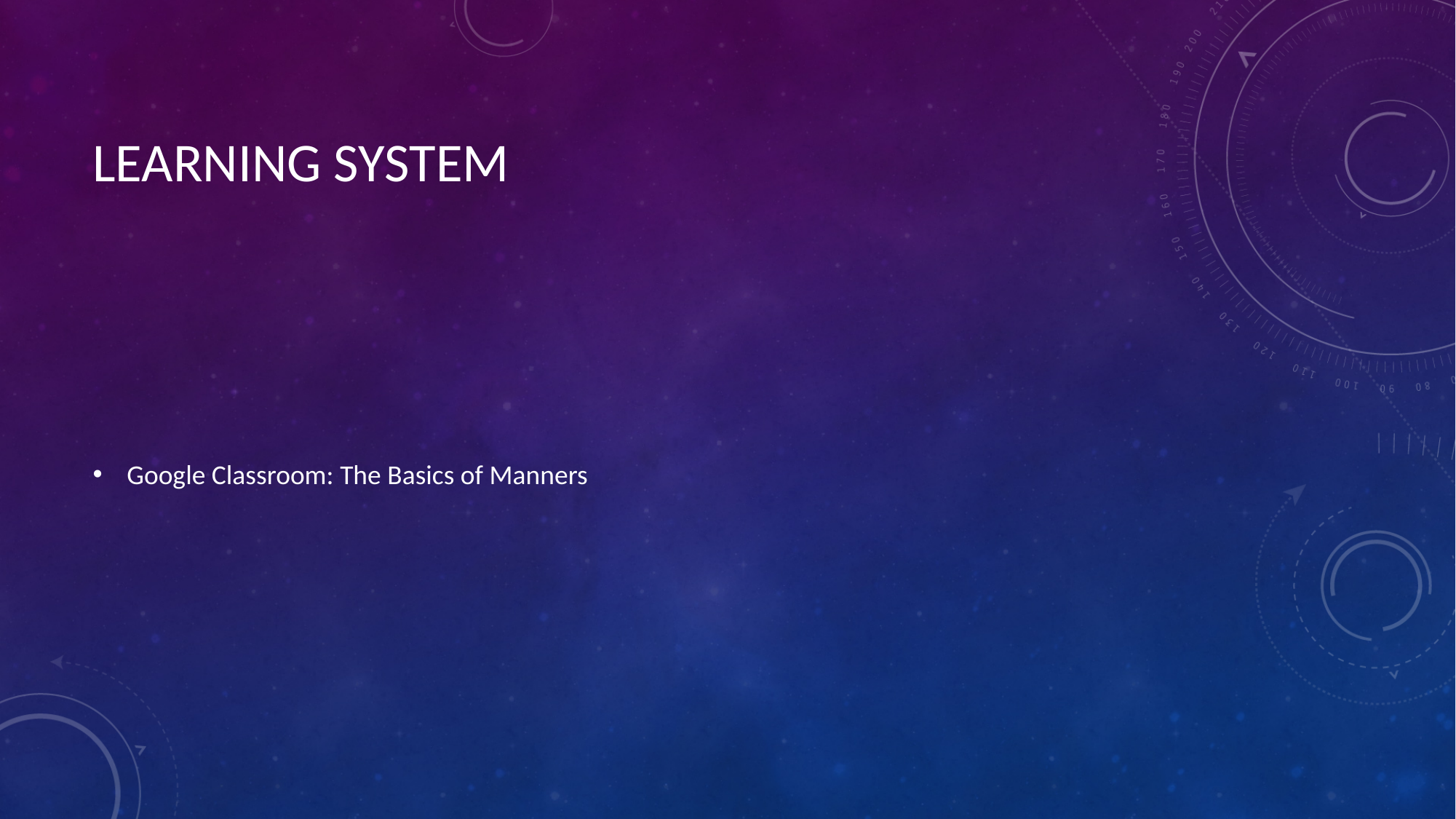

# Learning System
Google Classroom: The Basics of Manners